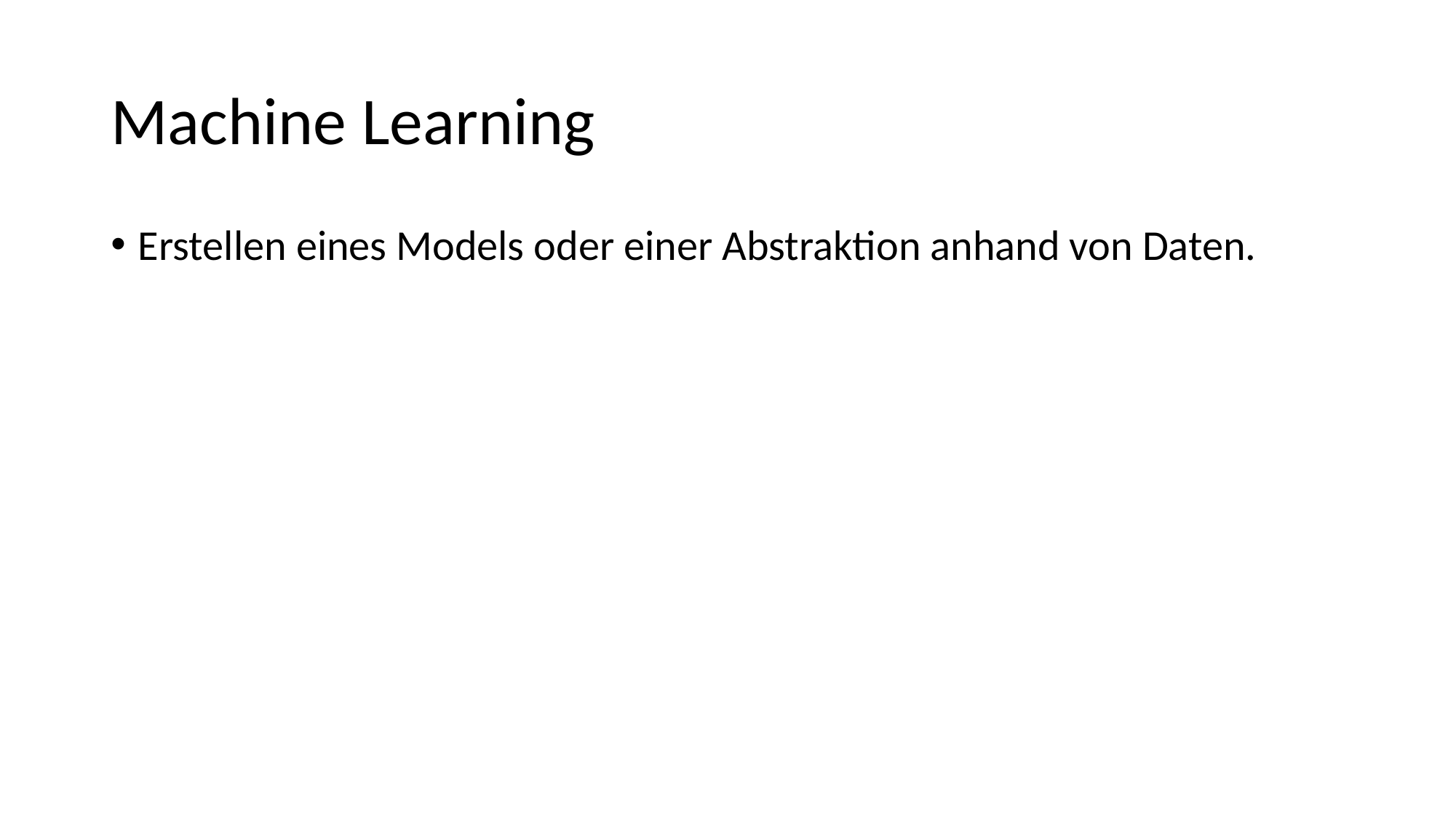

# Machine Learning
Erstellen eines Models oder einer Abstraktion anhand von Daten.